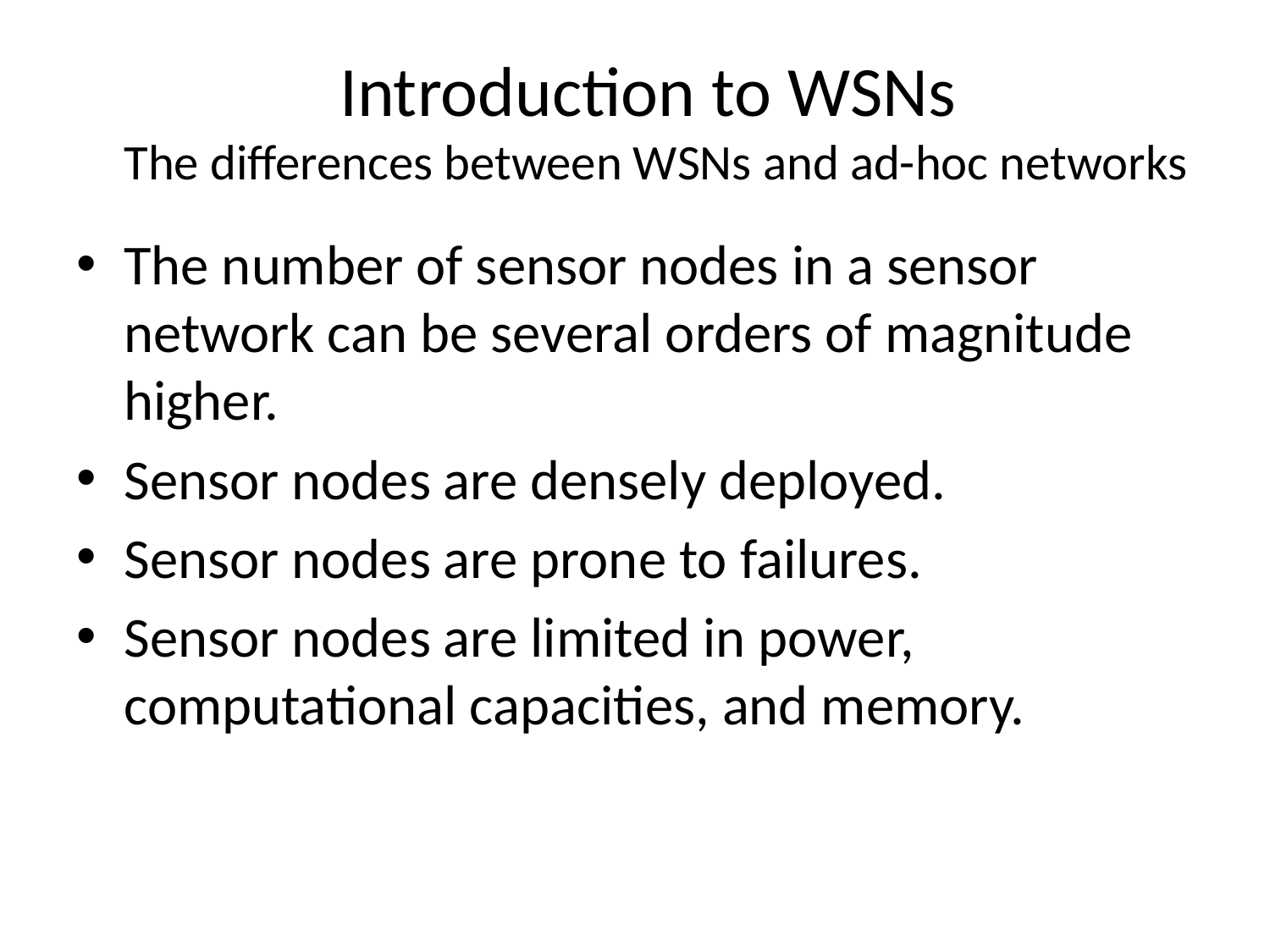

# Introduction to WSNs The differences between WSNs and ad-hoc networks
The number of sensor nodes in a sensor network can be several orders of magnitude higher.
Sensor nodes are densely deployed.
Sensor nodes are prone to failures.
Sensor nodes are limited in power, computational capacities, and memory.